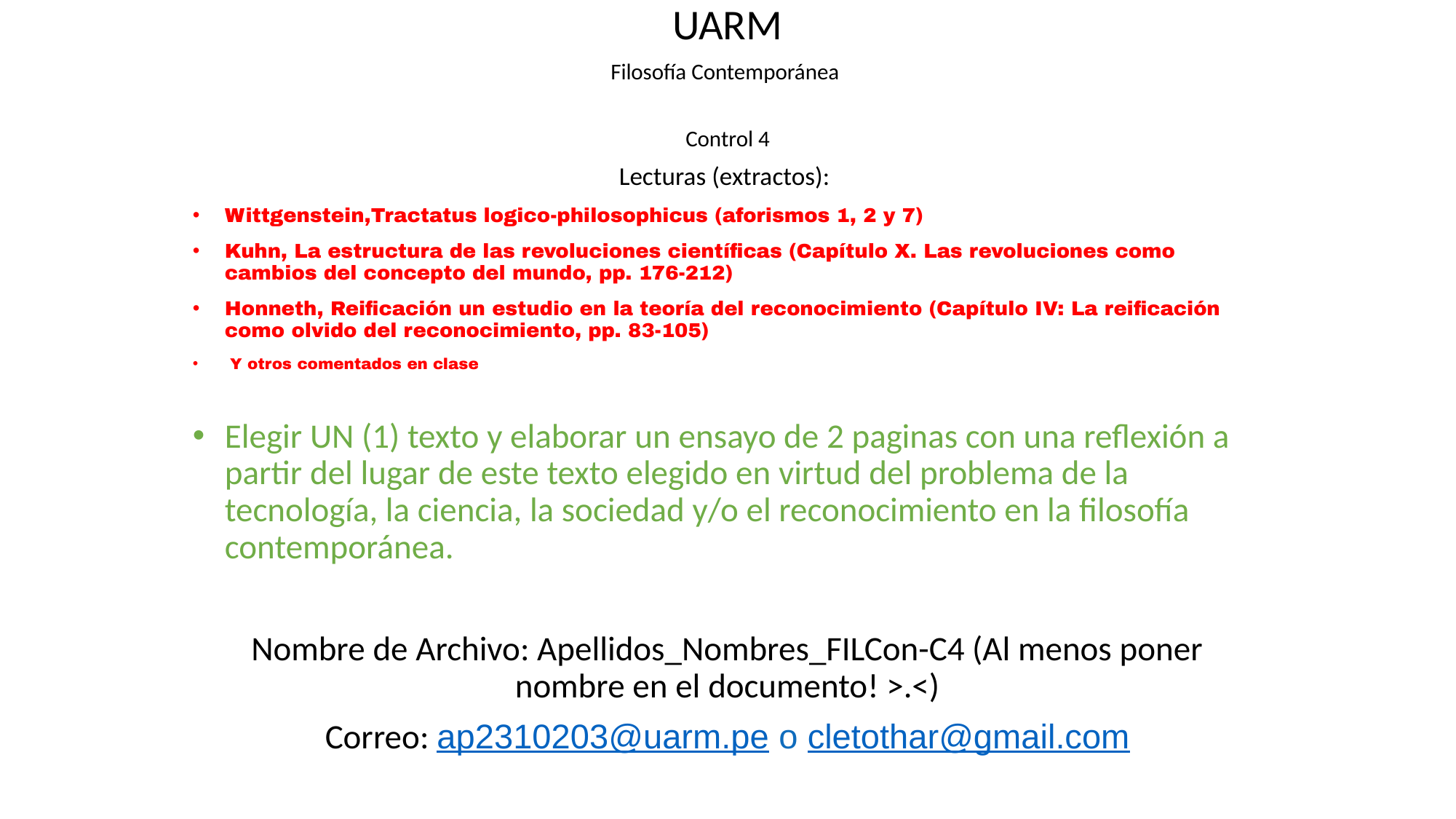

# UARM
Filosofía Contemporánea

Control 4
Lecturas (extractos):
Wittgenstein,Tractatus logico-philosophicus (aforismos 1, 2 y 7)
Kuhn, La estructura de las revoluciones científicas (Capítulo X. Las revoluciones como cambios del concepto del mundo, pp. 176-212)
Honneth, Reificación un estudio en la teoría del reconocimiento (Capítulo IV: La reificación como olvido del reconocimiento, pp. 83-105)
 Y otros comentados en clase

Elegir UN (1) texto y elaborar un ensayo de 2 paginas con una reflexión a partir del lugar de este texto elegido en virtud del problema de la tecnología, la ciencia, la sociedad y/o el reconocimiento en la filosofía contemporánea.

Nombre de Archivo: Apellidos_Nombres_FILCon-C4 (Al menos poner nombre en el documento! >.<)
Correo: ap2310203@uarm.pe o cletothar@gmail.com